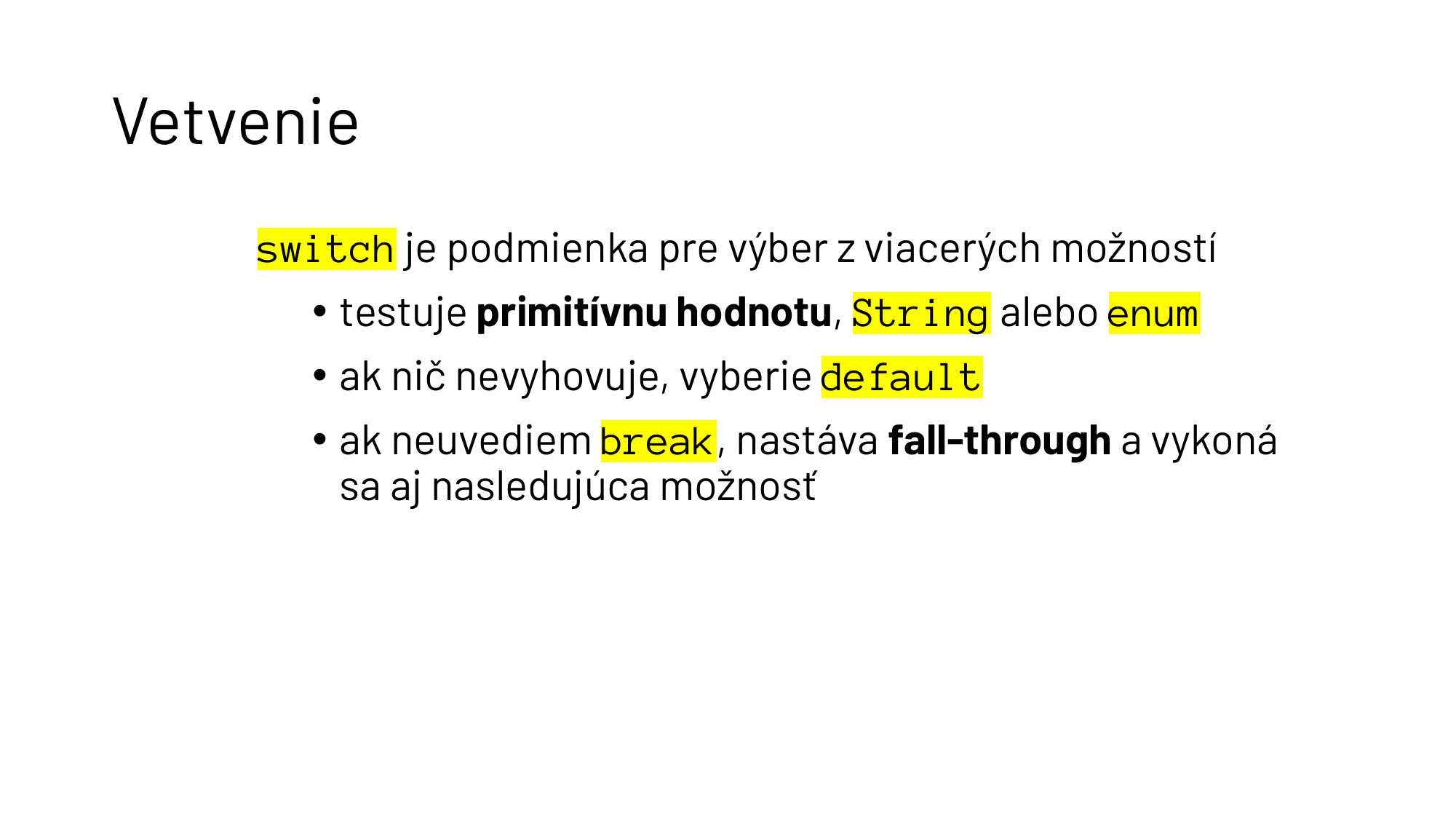

# Vetvenie
switch je podmienka pre výber z viacerých možností
testuje primitívnu hodnotu, String alebo enum
ak nič nevyhovuje, vyberie default
ak neuvediem break, nastáva fall-through a vykoná sa aj nasledujúca možnosť